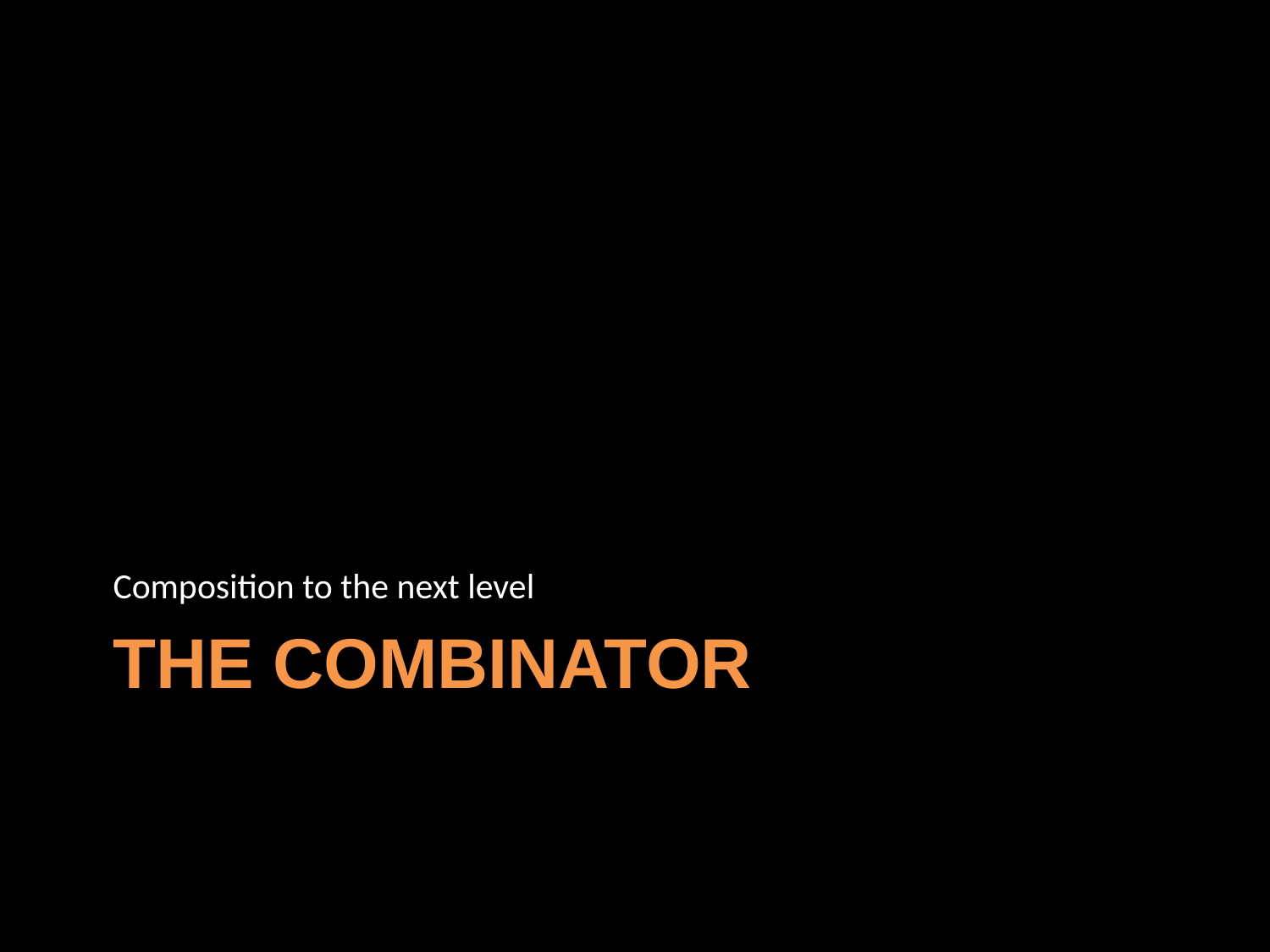

Composition to the next level
# The Combinator